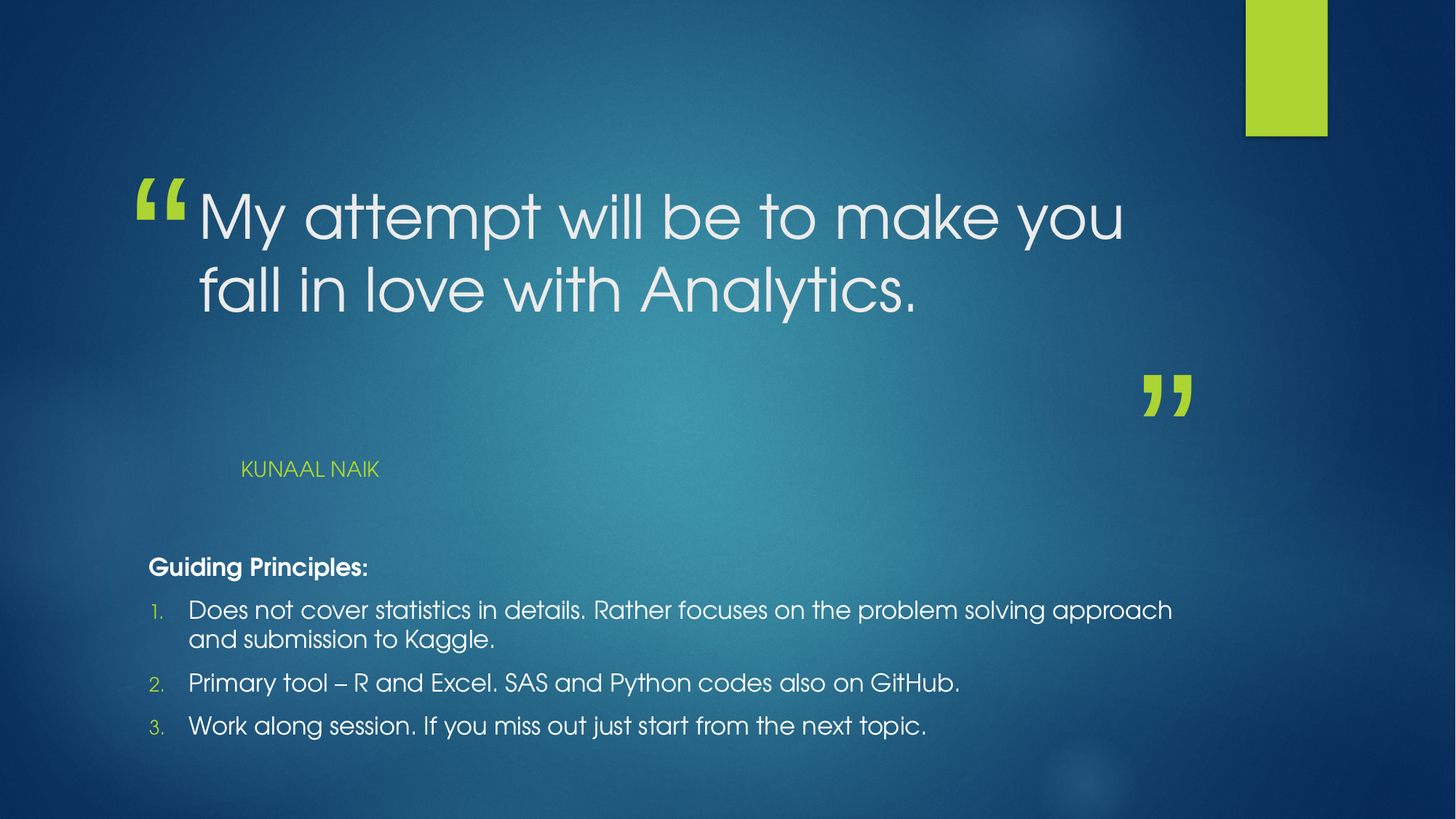

# My attempt will be to make you fall in love with Analytics.
Kunaal Naik
Guiding Principles:
Does not cover statistics in details. Rather focuses on the problem solving approach and submission to Kaggle.
Primary tool – R and Excel. SAS and Python codes also on GitHub.
Work along session. If you miss out just start from the next topic.